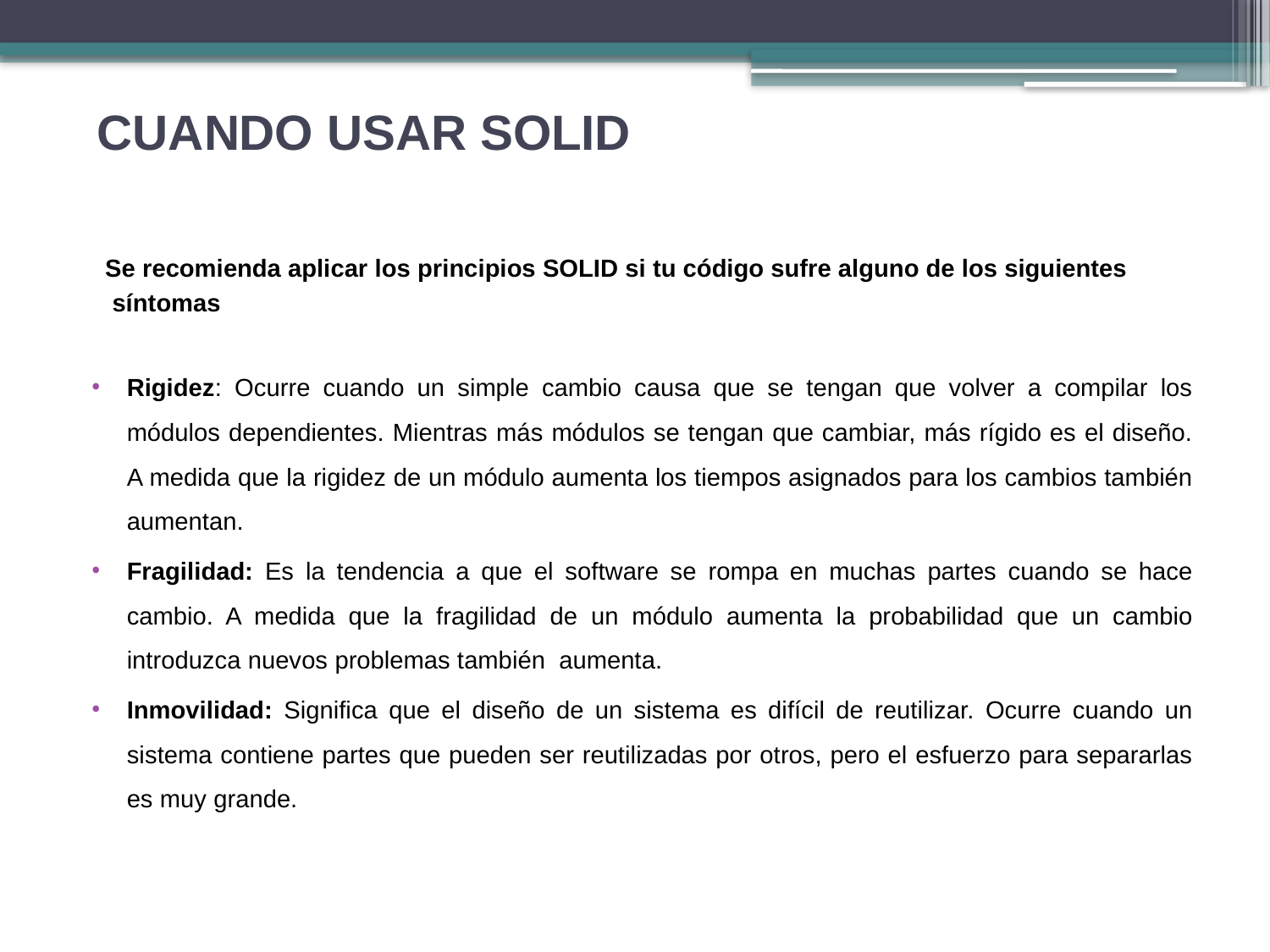

# CUANDO USAR SOLID
  Se recomienda aplicar los principios SOLID si tu código sufre alguno de los siguientes
   síntomas

Rigidez: Ocurre cuando un simple cambio causa que se tengan que volver a compilar los módulos dependientes. Mientras más módulos se tengan que cambiar, más rígido es el diseño. A medida que la rigidez de un módulo aumenta los tiempos asignados para los cambios también aumentan.
Fragilidad: Es la tendencia a que el software se rompa en muchas partes cuando se hace cambio. A medida que la fragilidad de un módulo aumenta la probabilidad que un cambio introduzca nuevos problemas también  aumenta.
Inmovilidad: Significa que el diseño de un sistema es difícil de reutilizar. Ocurre cuando un sistema contiene partes que pueden ser reutilizadas por otros, pero el esfuerzo para separarlas es muy grande.